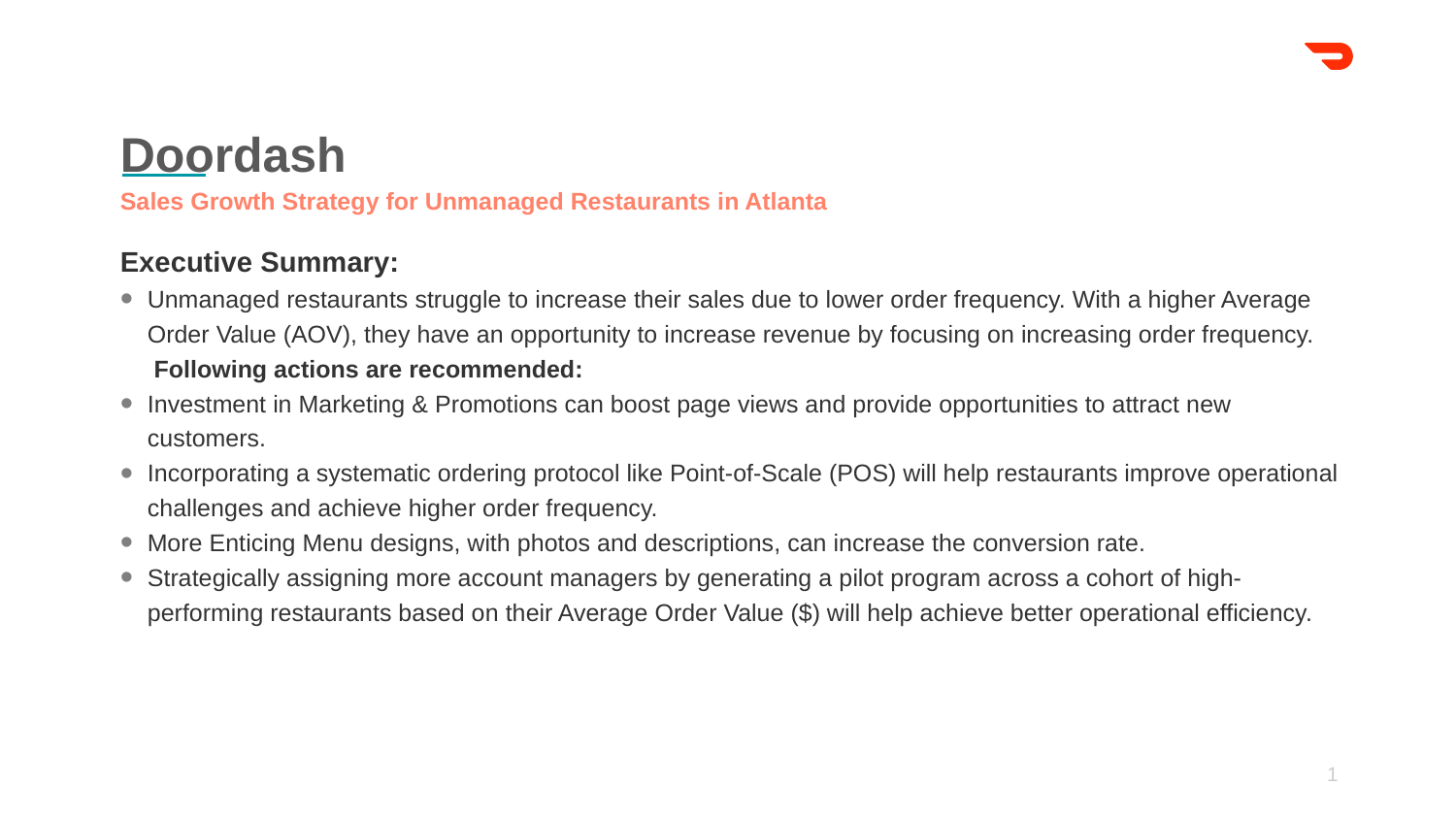

Doordash
Sales Growth Strategy for Unmanaged Restaurants in Atlanta
Executive Summary:
Unmanaged restaurants struggle to increase their sales due to lower order frequency. With a higher Average Order Value (AOV), they have an opportunity to increase revenue by focusing on increasing order frequency.
     Following actions are recommended:
Investment in Marketing & Promotions can boost page views and provide opportunities to attract new customers.
Incorporating a systematic ordering protocol like Point-of-Scale (POS) will help restaurants improve operational challenges and achieve higher order frequency.
More Enticing Menu designs, with photos and descriptions, can increase the conversion rate.
Strategically assigning more account managers by generating a pilot program across a cohort of high-performing restaurants based on their Average Order Value ($) will help achieve better operational efficiency.
1